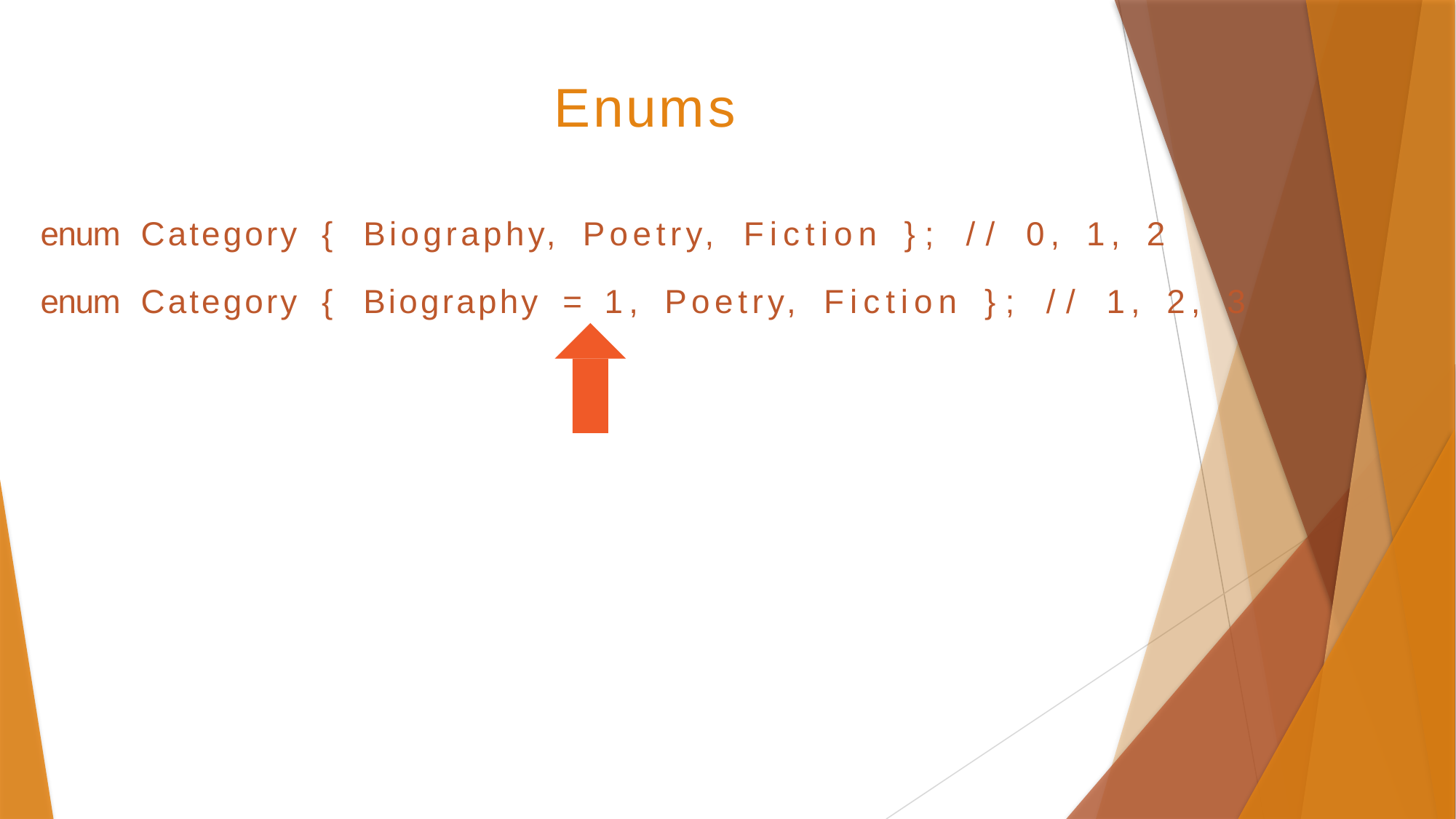

# Enums
enum
Category
{	Biography,
Poetry,
Fiction
};	//	0,	1,	2
enum
Category
{	Biography
=	1,	Poetry,
Fiction
};	//	1,	2,	3